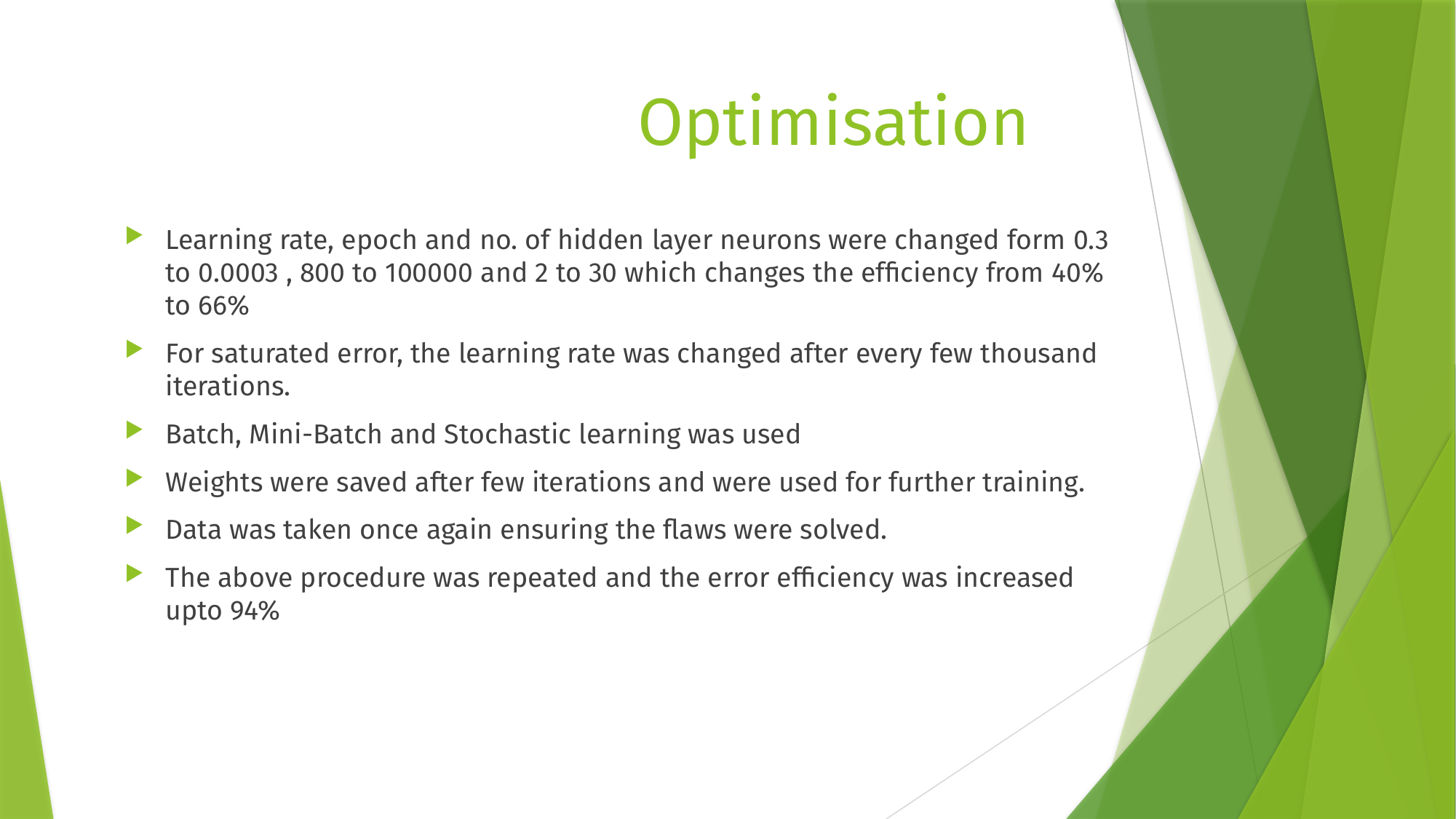

# Optimisation
Learning rate, epoch and no. of hidden layer neurons were changed form 0.3 to 0.0003 , 800 to 100000 and 2 to 30 which changes the efficiency from 40% to 66%
For saturated error, the learning rate was changed after every few thousand iterations.
Batch, Mini-Batch and Stochastic learning was used
Weights were saved after few iterations and were used for further training.
Data was taken once again ensuring the flaws were solved.
The above procedure was repeated and the error efficiency was increased upto 94%